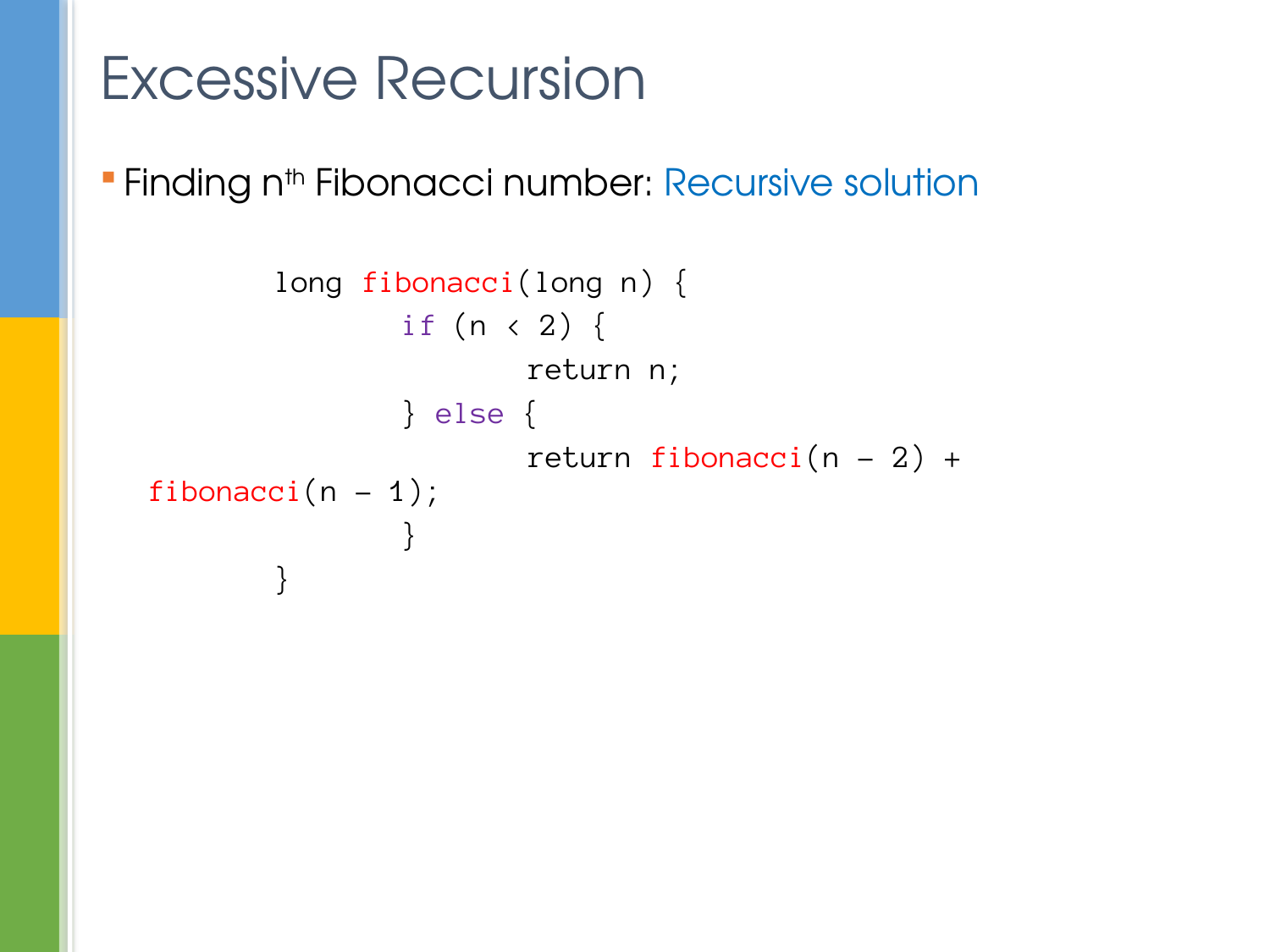

# Excessive Recursion
Finding nth Fibonacci number: Recursive solution

	long fibonacci(long n) {
		if (n < 2) {
			return n;
		} else {
			return fibonacci(n - 2) + fibonacci(n - 1);
		}
	}